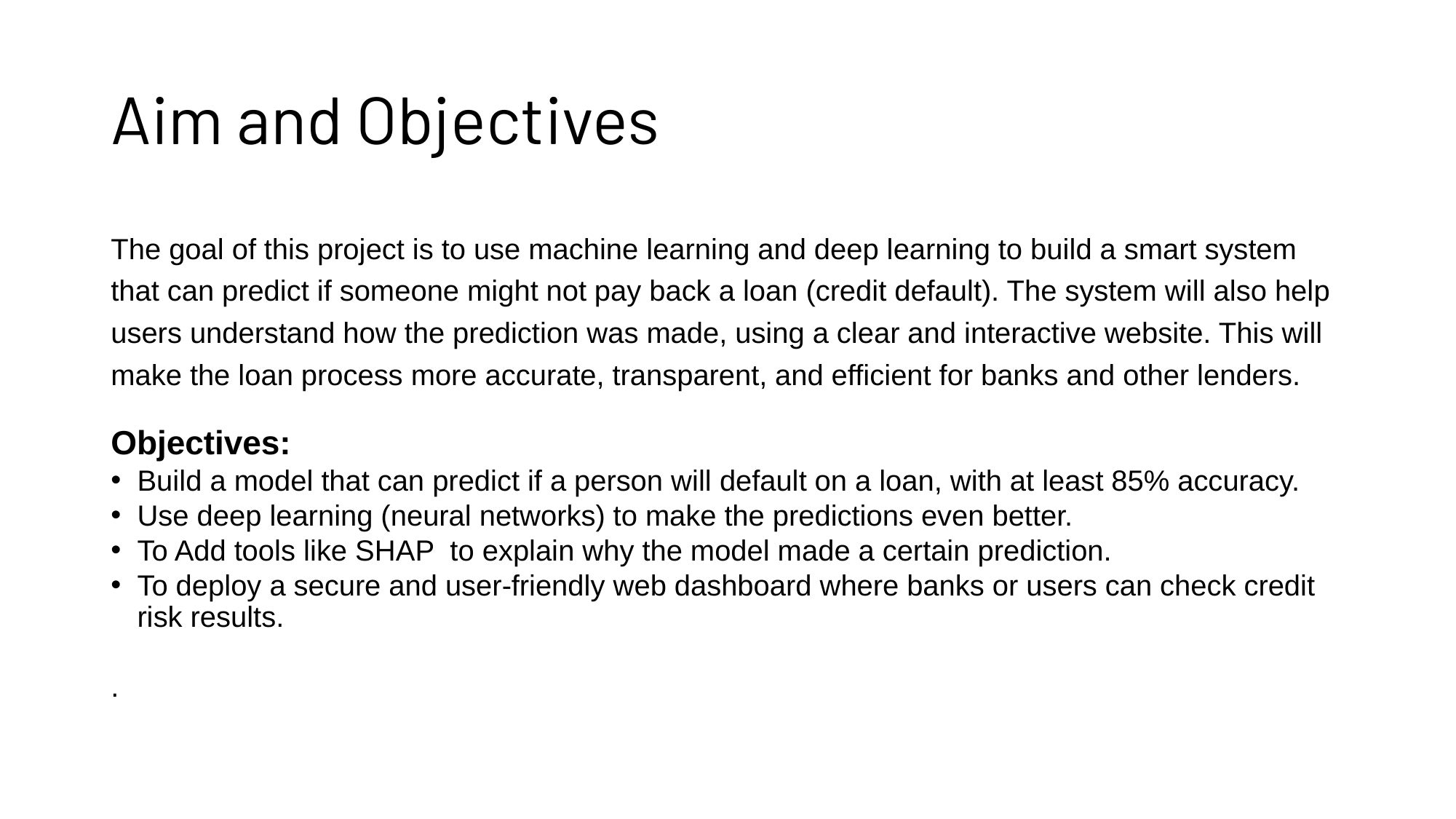

# Aim and Objectives
The goal of this project is to use machine learning and deep learning to build a smart system that can predict if someone might not pay back a loan (credit default). The system will also help users understand how the prediction was made, using a clear and interactive website. This will make the loan process more accurate, transparent, and efficient for banks and other lenders.

Objectives:
Build a model that can predict if a person will default on a loan, with at least 85% accuracy.
Use deep learning (neural networks) to make the predictions even better.
To Add tools like SHAP  to explain why the model made a certain prediction.
To deploy a secure and user-friendly web dashboard where banks or users can check credit risk results.

.